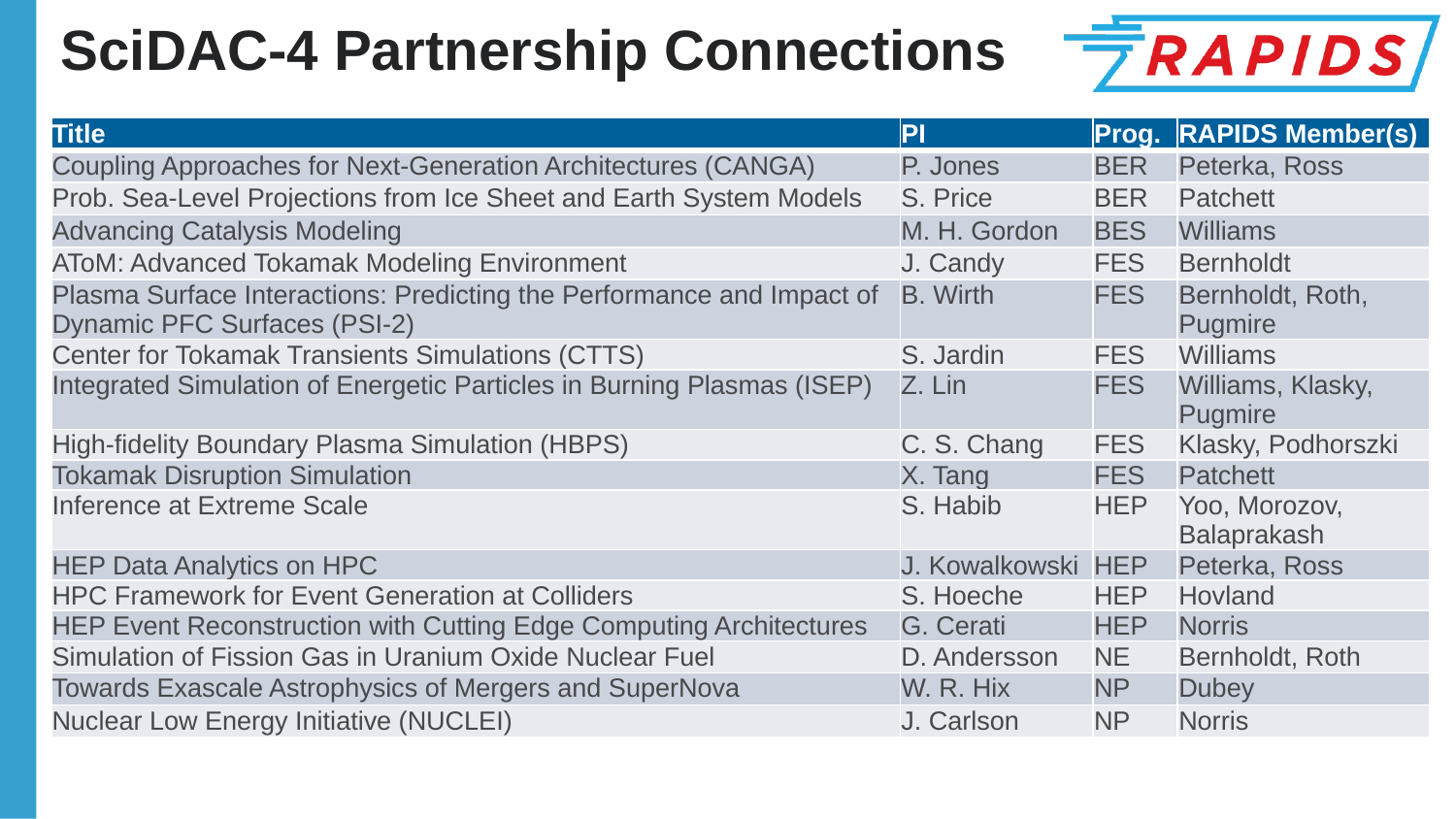

# SciDAC-4 Partnership Connections
| Title | PI | Prog. | RAPIDS Member(s) |
| --- | --- | --- | --- |
| Coupling Approaches for Next-Generation Architectures (CANGA) | P. Jones | BER | Peterka, Ross |
| Prob. Sea-Level Projections from Ice Sheet and Earth System Models | S. Price | BER | Patchett |
| Advancing Catalysis Modeling | M. H. Gordon | BES | Williams |
| AToM: Advanced Tokamak Modeling Environment | J. Candy | FES | Bernholdt |
| Plasma Surface Interactions: Predicting the Performance and Impact of Dynamic PFC Surfaces (PSI-2) | B. Wirth | FES | Bernholdt, Roth, Pugmire |
| Center for Tokamak Transients Simulations (CTTS) | S. Jardin | FES | Williams |
| Integrated Simulation of Energetic Particles in Burning Plasmas (ISEP) | Z. Lin | FES | Williams, Klasky, Pugmire |
| High-fidelity Boundary Plasma Simulation (HBPS) | C. S. Chang | FES | Klasky, Podhorszki |
| Tokamak Disruption Simulation | X. Tang | FES | Patchett |
| Inference at Extreme Scale | S. Habib | HEP | Yoo, Morozov, Balaprakash |
| HEP Data Analytics on HPC | J. Kowalkowski | HEP | Peterka, Ross |
| HPC Framework for Event Generation at Colliders | S. Hoeche | HEP | Hovland |
| HEP Event Reconstruction with Cutting Edge Computing Architectures | G. Cerati | HEP | Norris |
| Simulation of Fission Gas in Uranium Oxide Nuclear Fuel | D. Andersson | NE | Bernholdt, Roth |
| Towards Exascale Astrophysics of Mergers and SuperNova | W. R. Hix | NP | Dubey |
| Nuclear Low Energy Initiative (NUCLEI) | J. Carlson | NP | Norris |